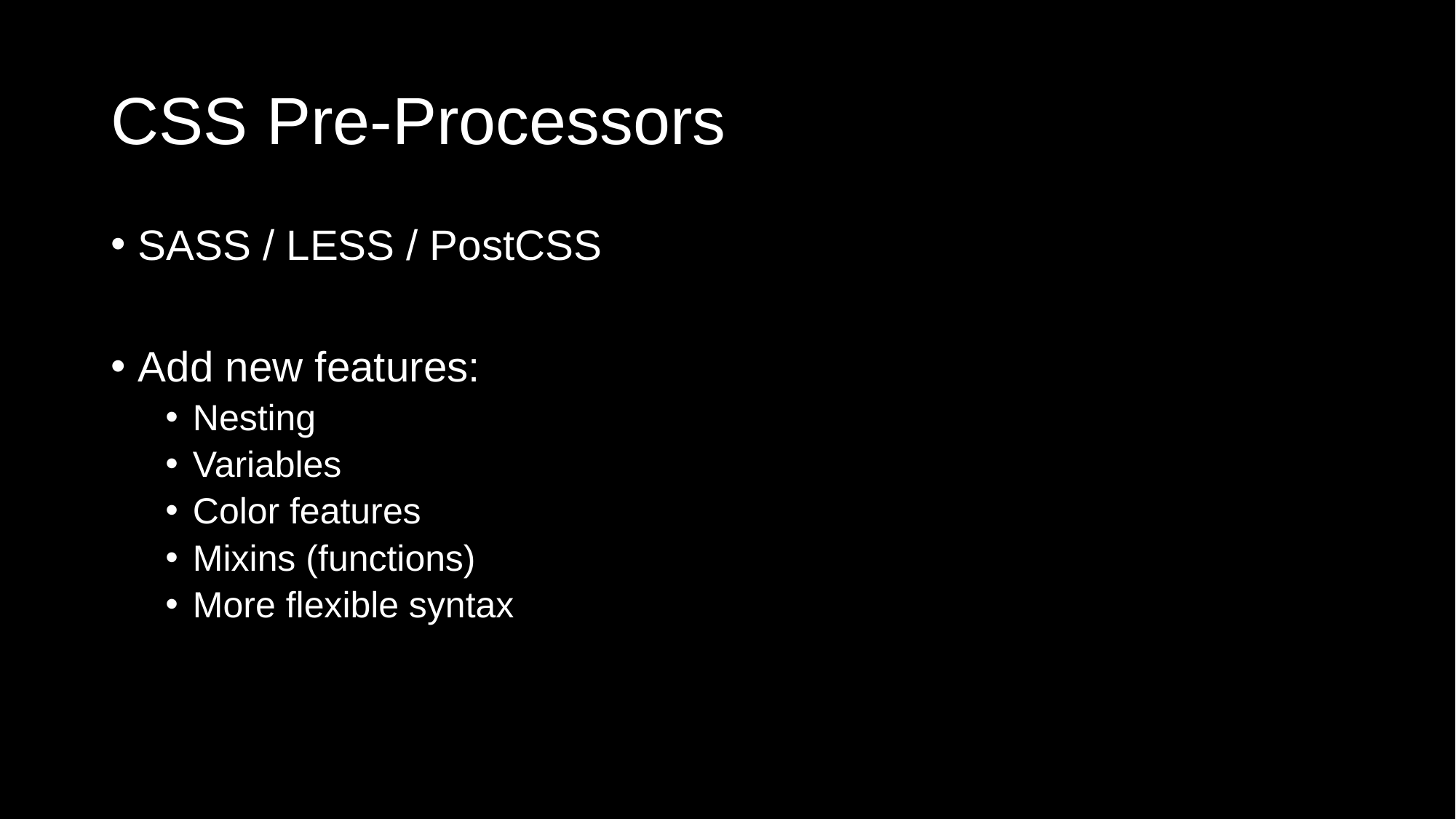

# CSS Pre-Processors
SASS / LESS / PostCSS

Add new features:
Nesting
Variables
Color features
Mixins (functions)
More flexible syntax